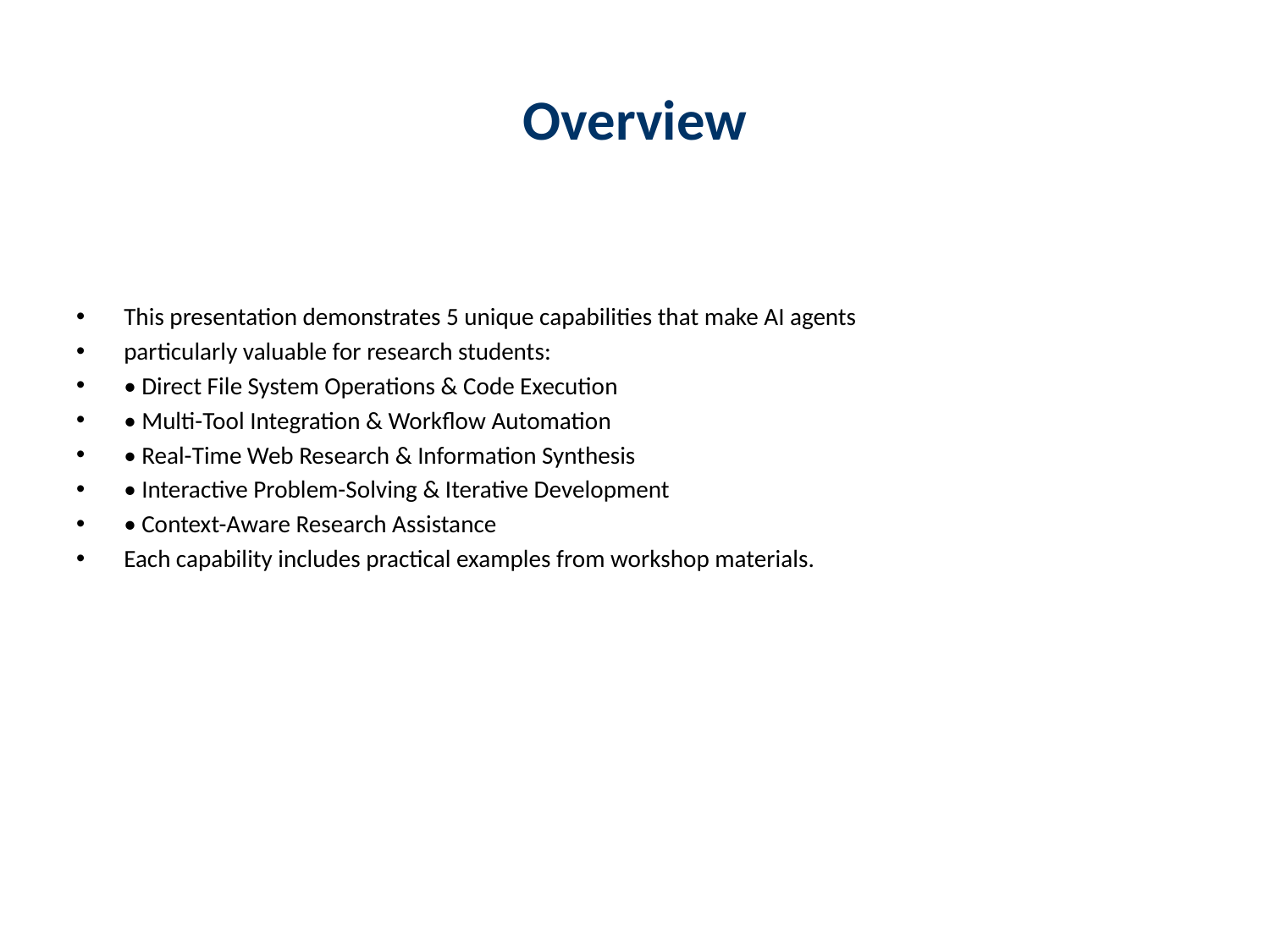

# Overview

This presentation demonstrates 5 unique capabilities that make AI agents
particularly valuable for research students:
• Direct File System Operations & Code Execution
• Multi-Tool Integration & Workflow Automation
• Real-Time Web Research & Information Synthesis
• Interactive Problem-Solving & Iterative Development
• Context-Aware Research Assistance
Each capability includes practical examples from workshop materials.